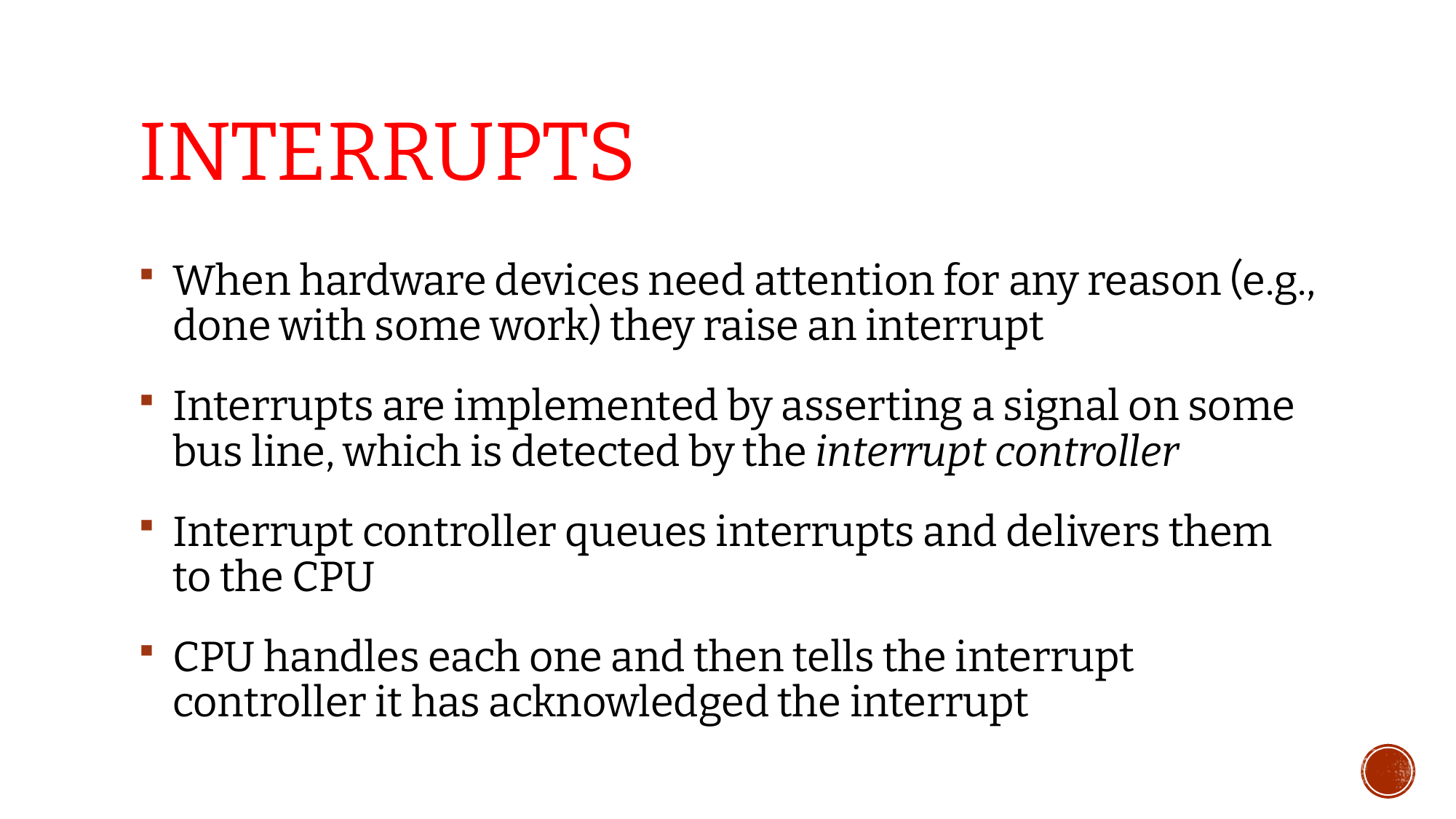

# Interrupts
When hardware devices need attention for any reason (e.g., done with some work) they raise an interrupt
Interrupts are implemented by asserting a signal on some bus line, which is detected by the interrupt controller
Interrupt controller queues interrupts and delivers them to the CPU
CPU handles each one and then tells the interrupt controller it has acknowledged the interrupt